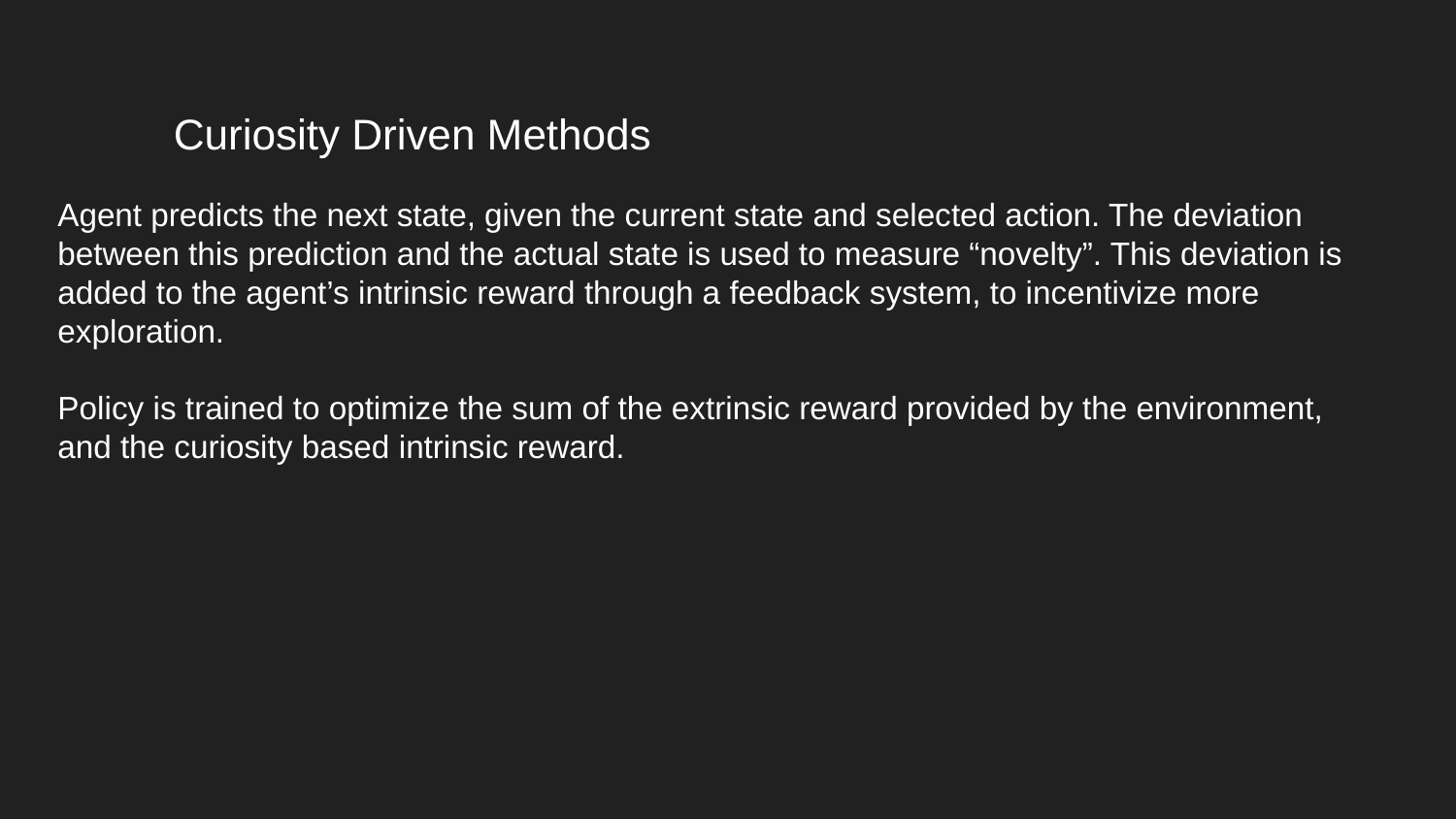

# Curiosity Driven Methods
Agent predicts the next state, given the current state and selected action. The deviation between this prediction and the actual state is used to measure “novelty”. This deviation is added to the agent’s intrinsic reward through a feedback system, to incentivize more exploration.

Policy is trained to optimize the sum of the extrinsic reward provided by the environment, and the curiosity based intrinsic reward.